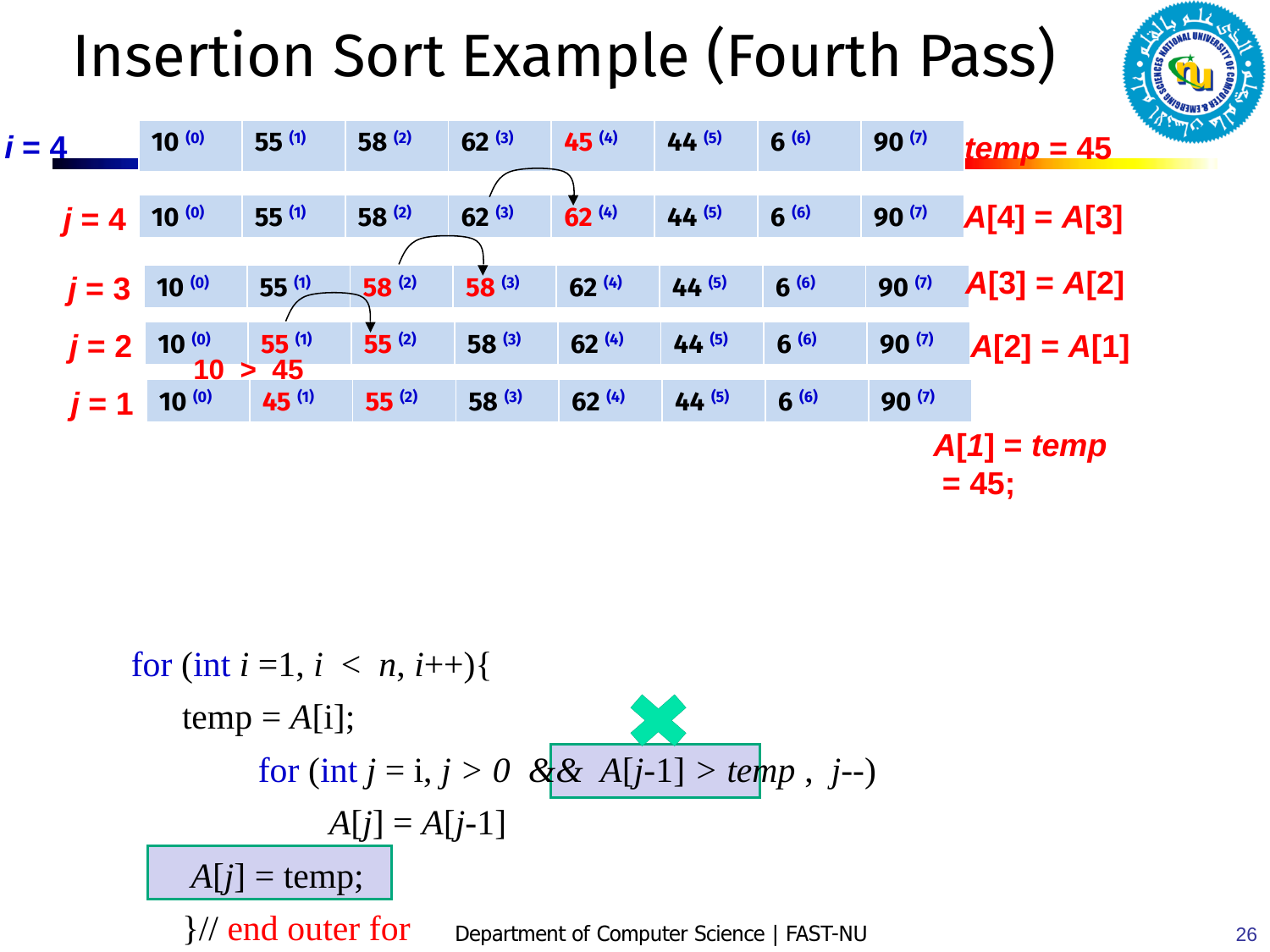

Insertion Sort Example (Fourth Pass)
i = 4
| 10 (0) | 55 (1) | 58 (2) | 62 (3) | 45 (4) | 44 (5) | 6 (6) | 90 (7) |
| --- | --- | --- | --- | --- | --- | --- | --- |
temp = 45

A[4] = A[3]
j = 4
| 10 (0) | 55 (1) | 58 (2) | 62 (3) | 62 (4) | 44 (5) | 6 (6) | 90 (7) |
| --- | --- | --- | --- | --- | --- | --- | --- |

A[3] = A[2]
j = 3
| 10 (0) | 55 (1) | 58 (2) | 58 (3) | 62 (4) | 44 (5) | 6 (6) | 90 (7) |
| --- | --- | --- | --- | --- | --- | --- | --- |

j = 2
A[2] = A[1]
| 10 (0) | 55 (1) | 55 (2) | 58 (3) | 62 (4) | 44 (5) | 6 (6) | 90 (7) |
| --- | --- | --- | --- | --- | --- | --- | --- |

10  >  45
j = 1
| 10 (0) | 45 (1) | 55 (2) | 58 (3) | 62 (4) | 44 (5) | 6 (6) | 90 (7) |
| --- | --- | --- | --- | --- | --- | --- | --- |
A[1] = temp
 = 45;
	for (int i =1, i  <  n, i++){
          temp = A[i];
		for (int j = i, j > 0  &&  A[j-1] > temp ,  j--)
		        A[j] = A[j-1]
           A[j] = temp;
          }// end outer for

26